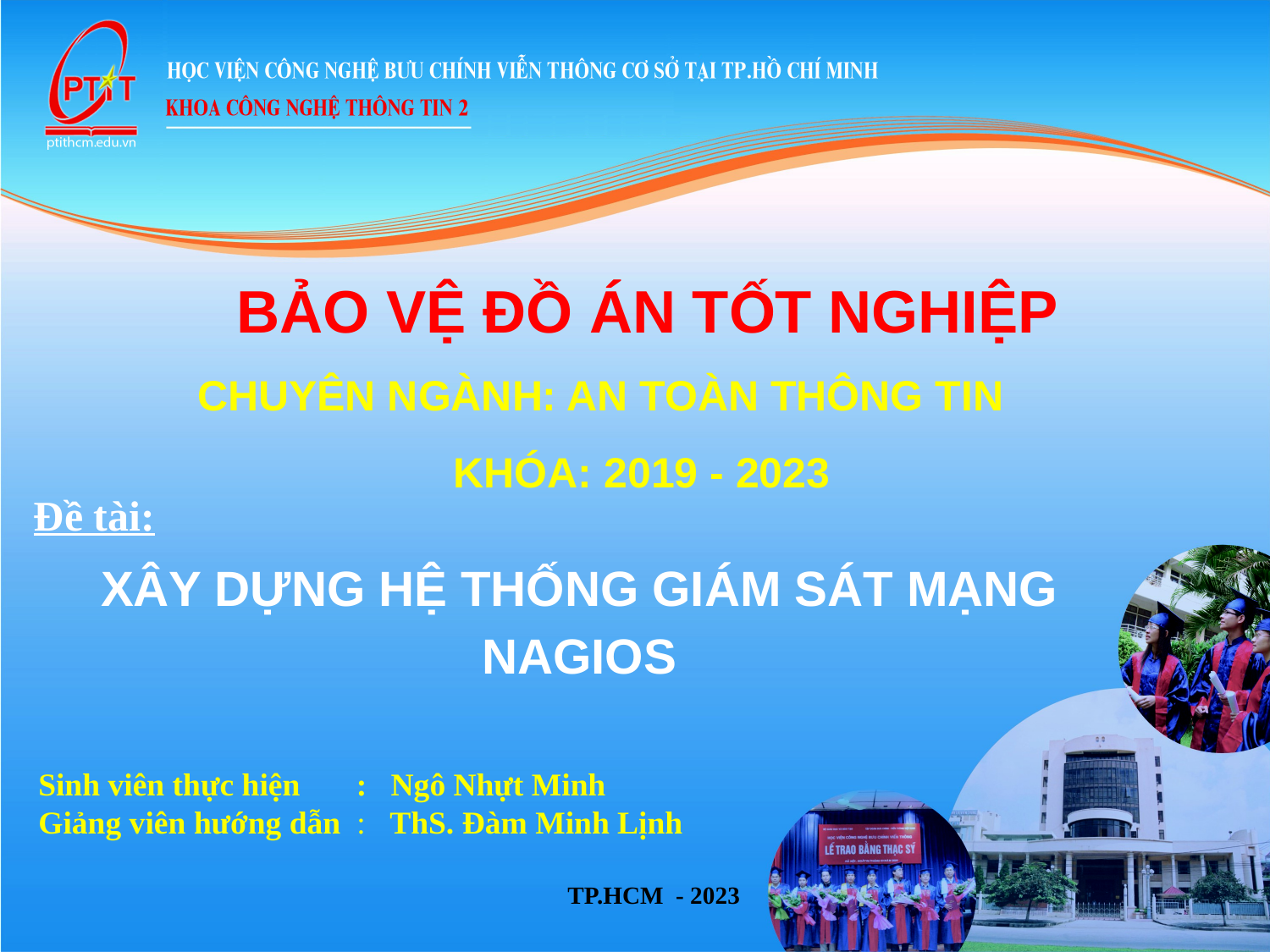

# BẢO VỆ ĐỒ ÁN TỐT NGHIỆP CHUYÊN NGÀNH: AN TOÀN THÔNG TIN KHÓA: 2019 - 2023
Đề tài:
XÂY DỰNG HỆ THỐNG GIÁM SÁT MẠNG NAGIOS
Sinh viên thực hiện       :   Ngô Nhựt Minh
Giảng viên hướng dẫn  :   ThS. Đàm Minh Lịnh
TP.HCM  - 2023